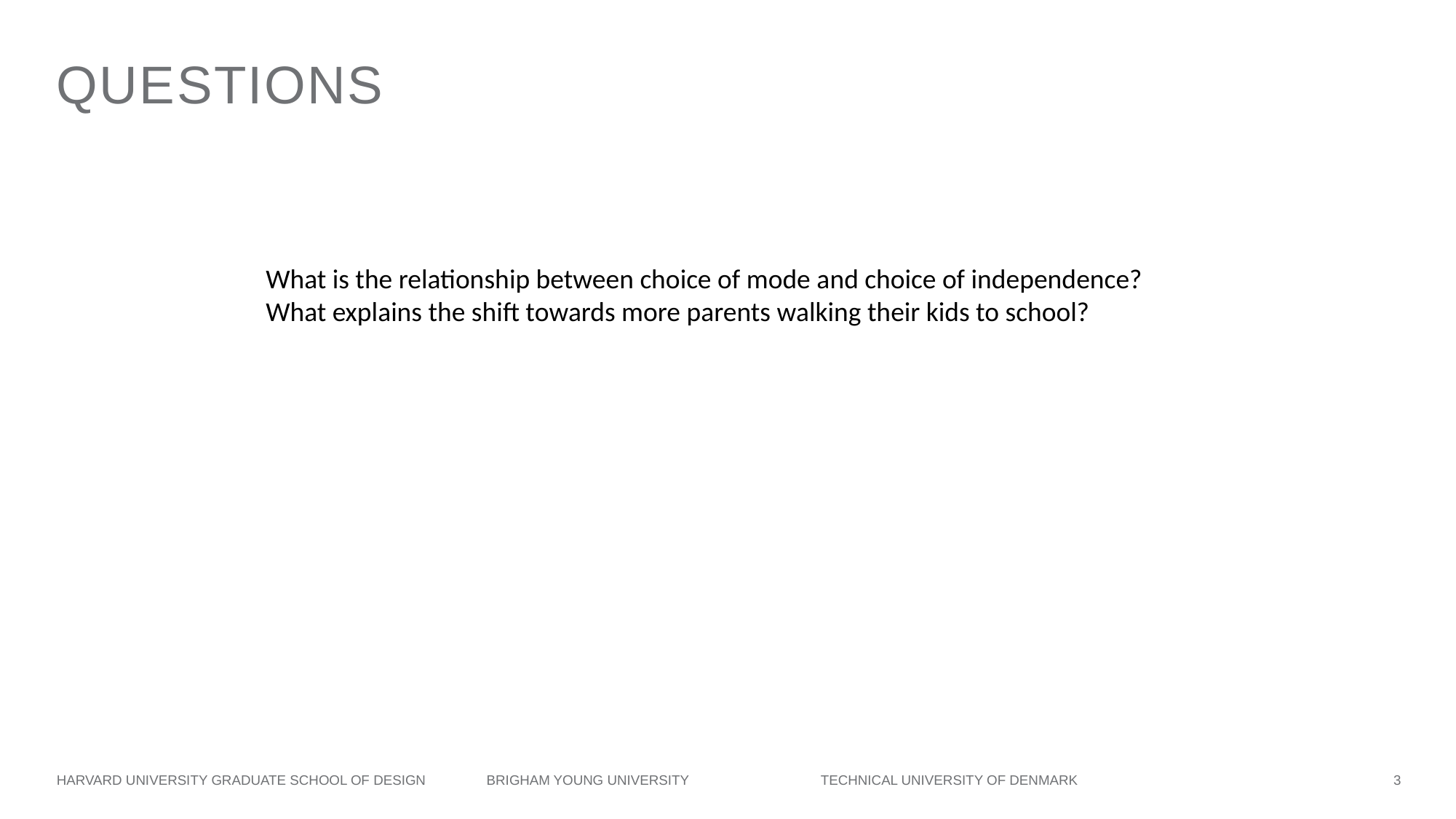

Questions
What is the relationship between choice of mode and choice of independence?
What explains the shift towards more parents walking their kids to school?
HARVARD UNIVERSITY GRADUATE SCHOOL OF DESIGN	Brigham Young University		Technical University of Denmark
3